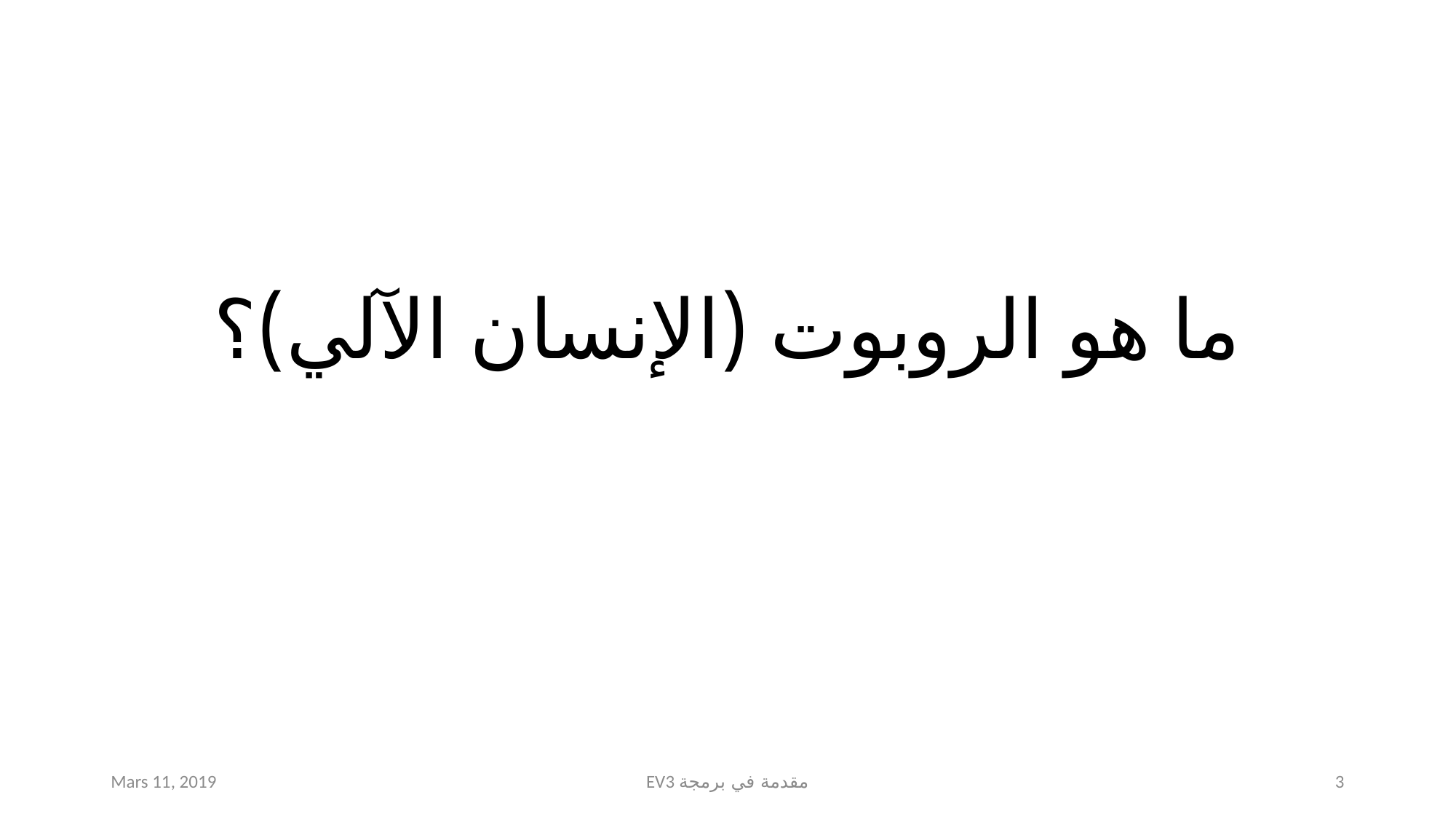

# ما هو الروبوت (الإنسان الآلي)؟
Mars 11, 2019
EV3 مقدمة في برمجة
3